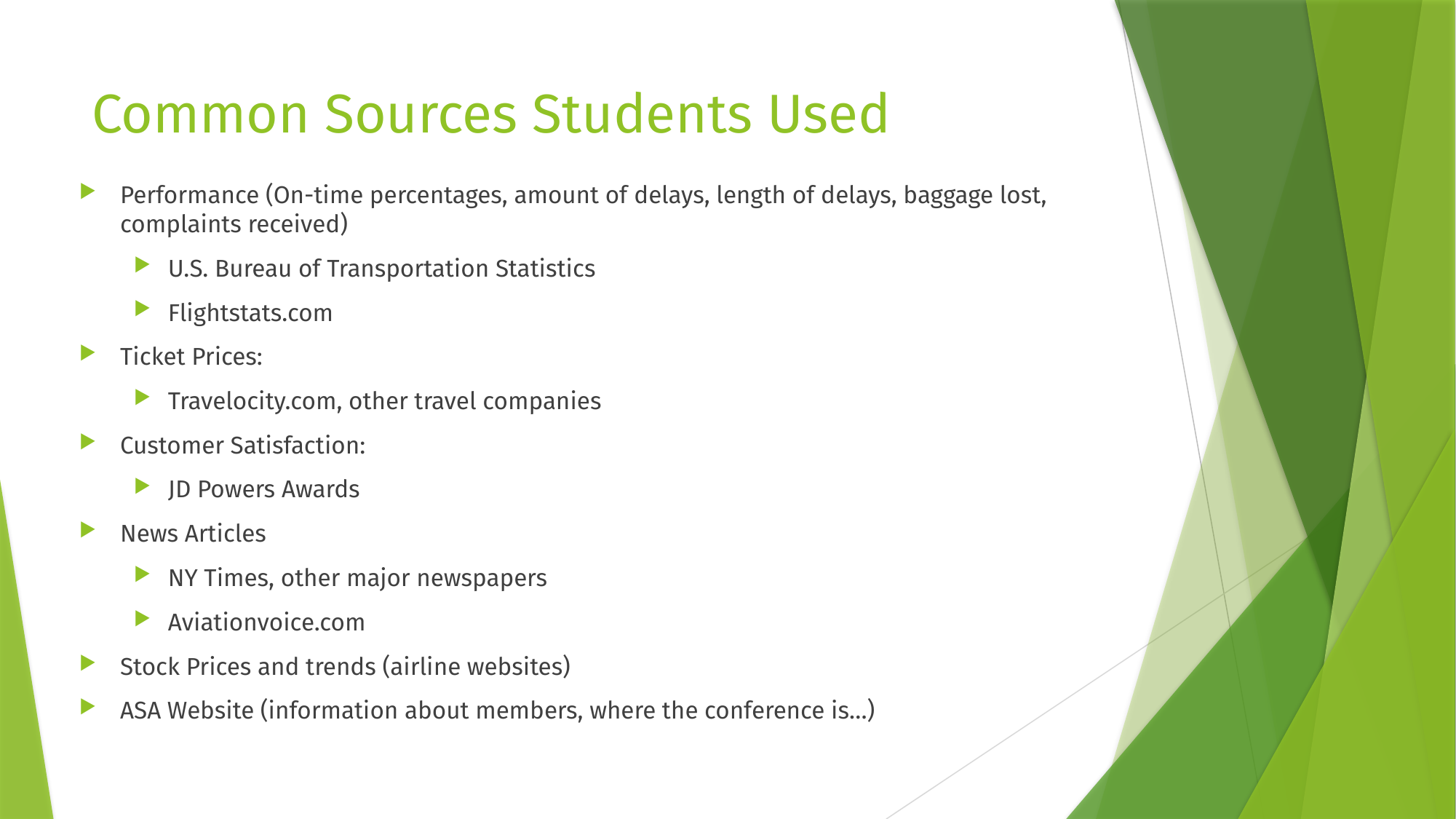

# Common Sources Students Used
Performance (On-time percentages, amount of delays, length of delays, baggage lost, complaints received)
U.S. Bureau of Transportation Statistics
Flightstats.com
Ticket Prices:
Travelocity.com, other travel companies
Customer Satisfaction:
JD Powers Awards
News Articles
NY Times, other major newspapers
Aviationvoice.com
Stock Prices and trends (airline websites)
ASA Website (information about members, where the conference is…)